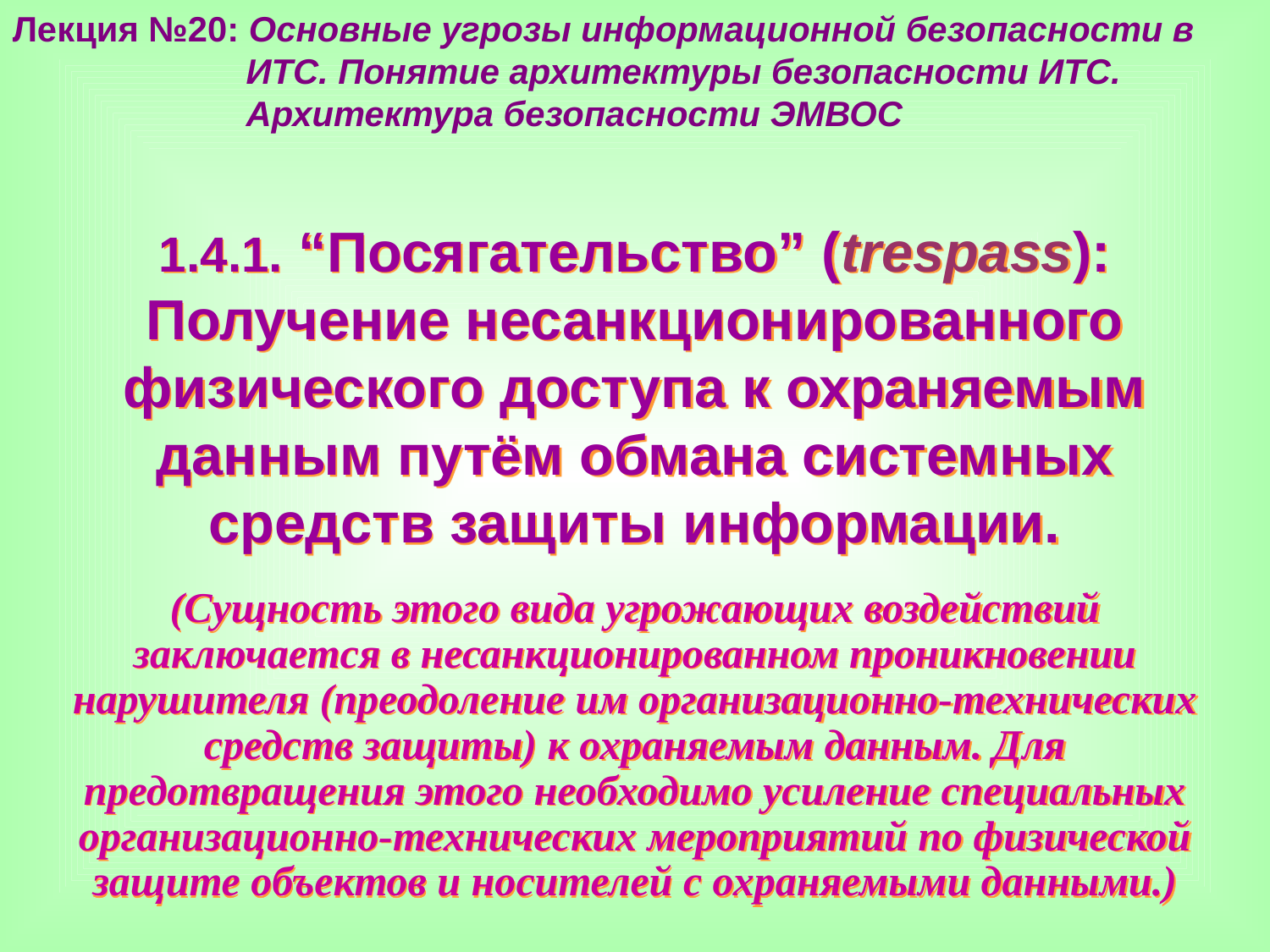

Лекция №20: Основные угрозы информационной безопасности в
                        ИТС. Понятие архитектуры безопасности ИТС.
                        Архитектура безопасности ЭМВОС
1.4.1. “Посягательство” (trespass): Получение несанкционированного физического доступа к охраняемым данным путём обмана системных средств защиты информации.
(Сущность этого вида угрожающих воздействий заключается в несанкционированном проникновении нарушителя (преодоление им организационно-технических средств защиты) к охраняемым данным. Для предотвращения этого необходимо усиление специальных организационно-технических мероприятий по физической защите объектов и носителей с охраняемыми данными.)